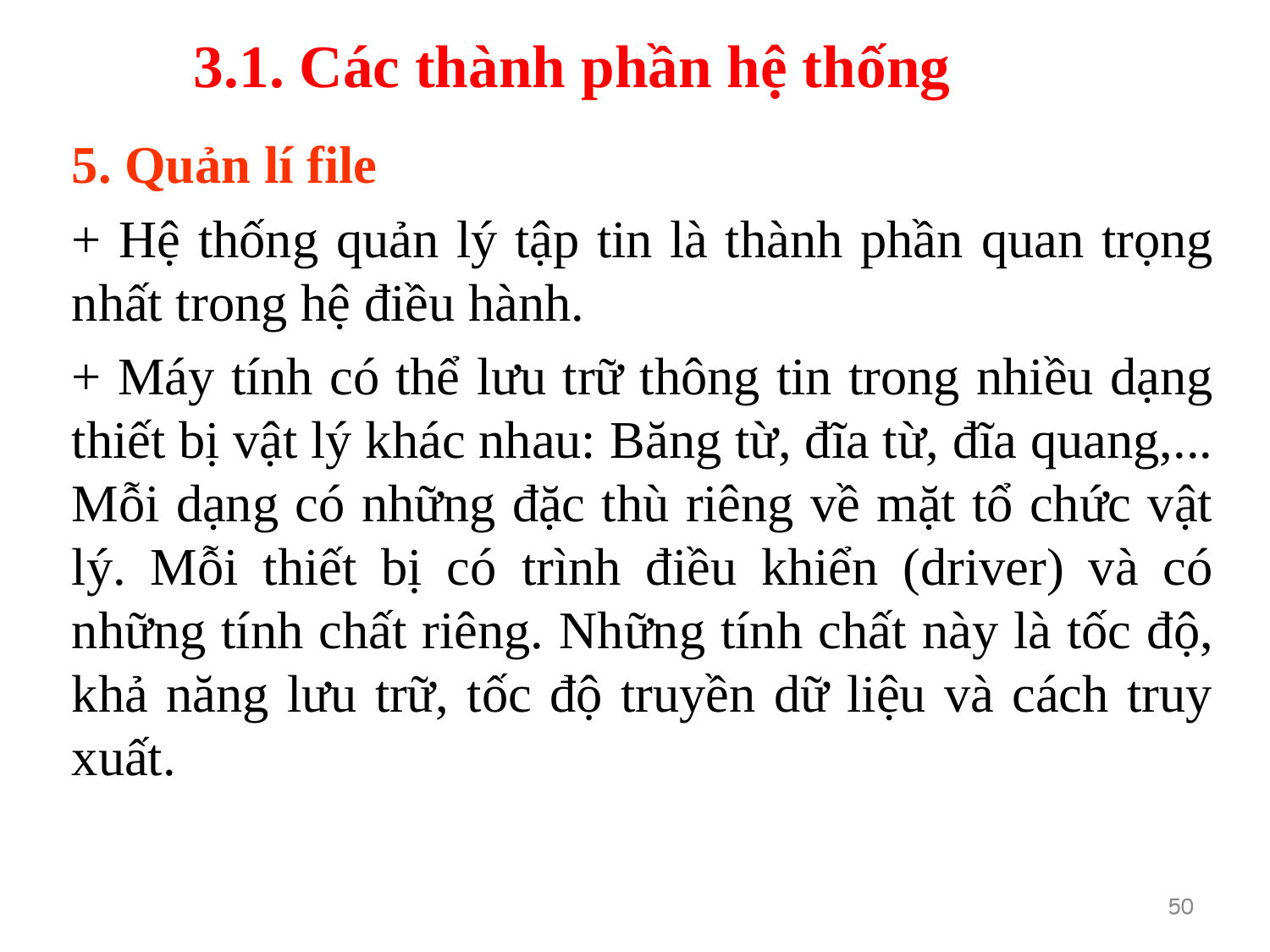

# 3.1. Các thành phần hệ thống
5. Quản lí file
+ Hệ thống quản lý tập tin là thành phần quan trọng nhất trong hệ điều hành.
+ Máy tính có thể lưu trữ thông tin trong nhiều dạng thiết bị vật lý khác nhau: Băng từ, đĩa từ, đĩa quang,... Mỗi dạng có những đặc thù riêng về mặt tổ chức vật lý. Mỗi thiết bị có trình điều khiển (driver) và có những tính chất riêng. Những tính chất này là tốc độ, khả năng lưu trữ, tốc độ truyền dữ liệu và cách truy xuất.
50